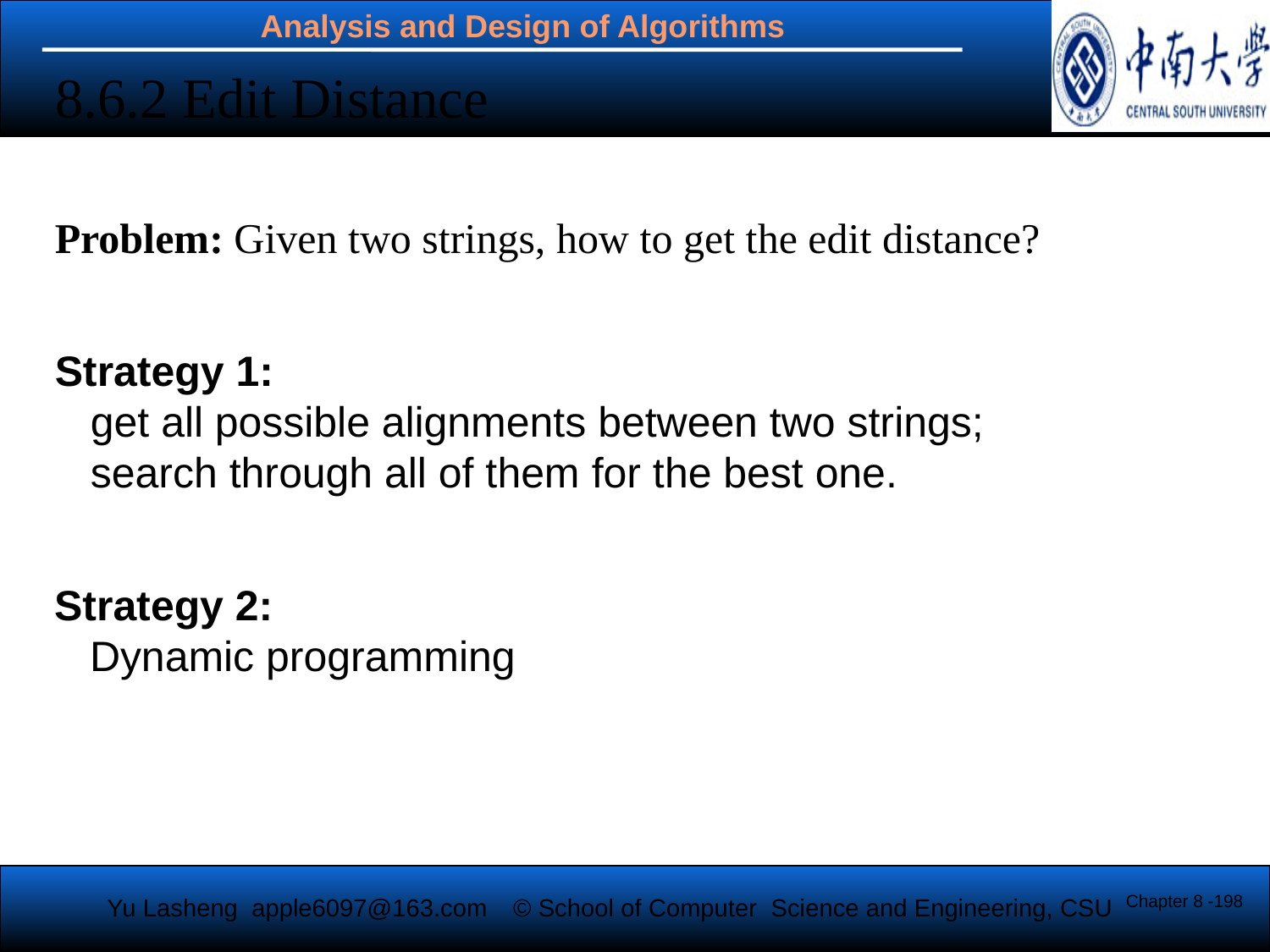

8.6.2 Edit Distance
Problem: Given two strings, how to get the edit distance?
Strategy 1:
   get all possible alignments between two strings;
   search through all of them for the best one.
Strategy 2:
   Dynamic programming
Chapter 8 -198